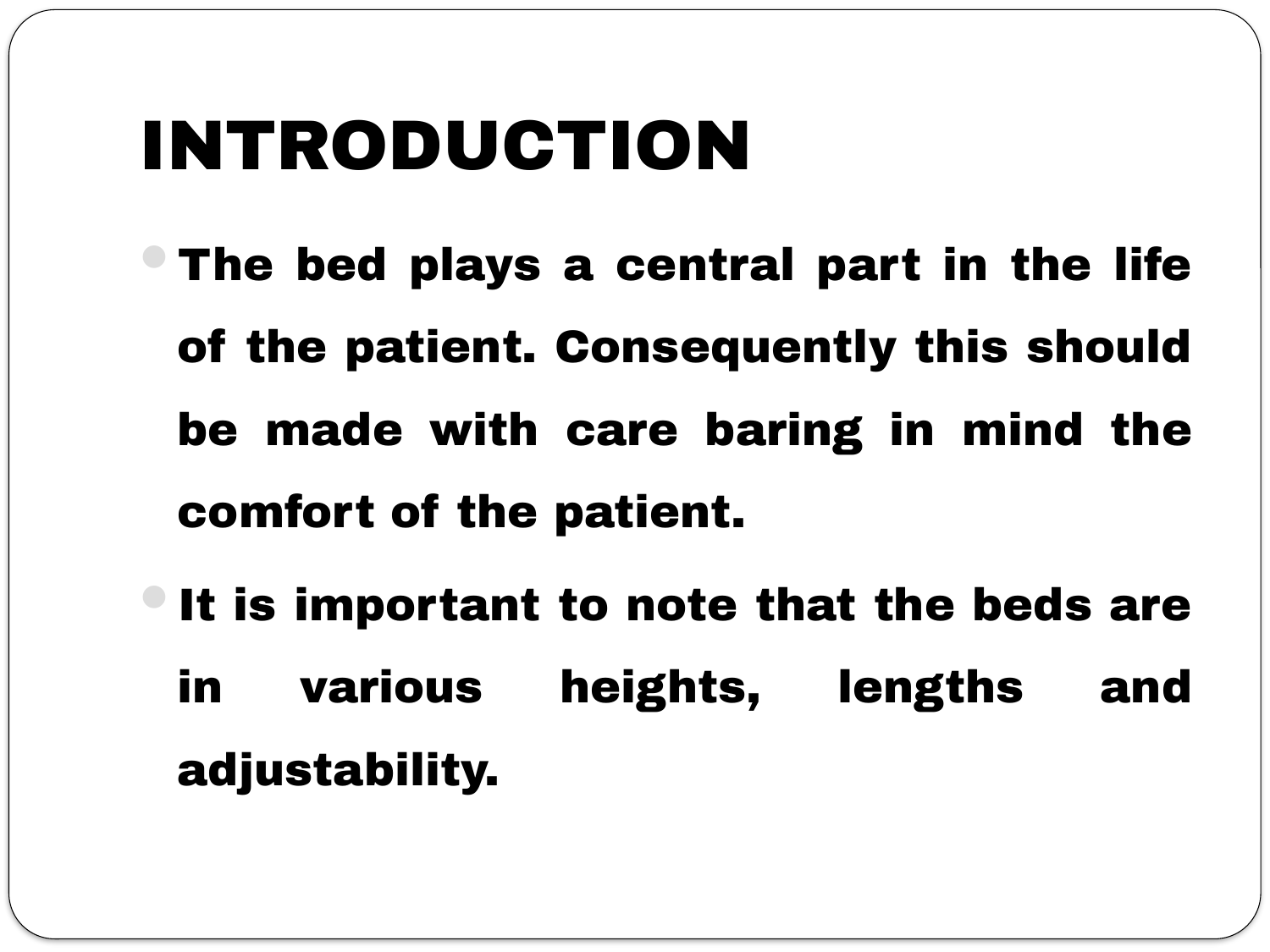

# INTRODUCTION
The bed plays a central part in the life of the patient. Consequently this should be made with care baring in mind the comfort of the patient.
It is important to note that the beds are in various heights, lengths and adjustability.